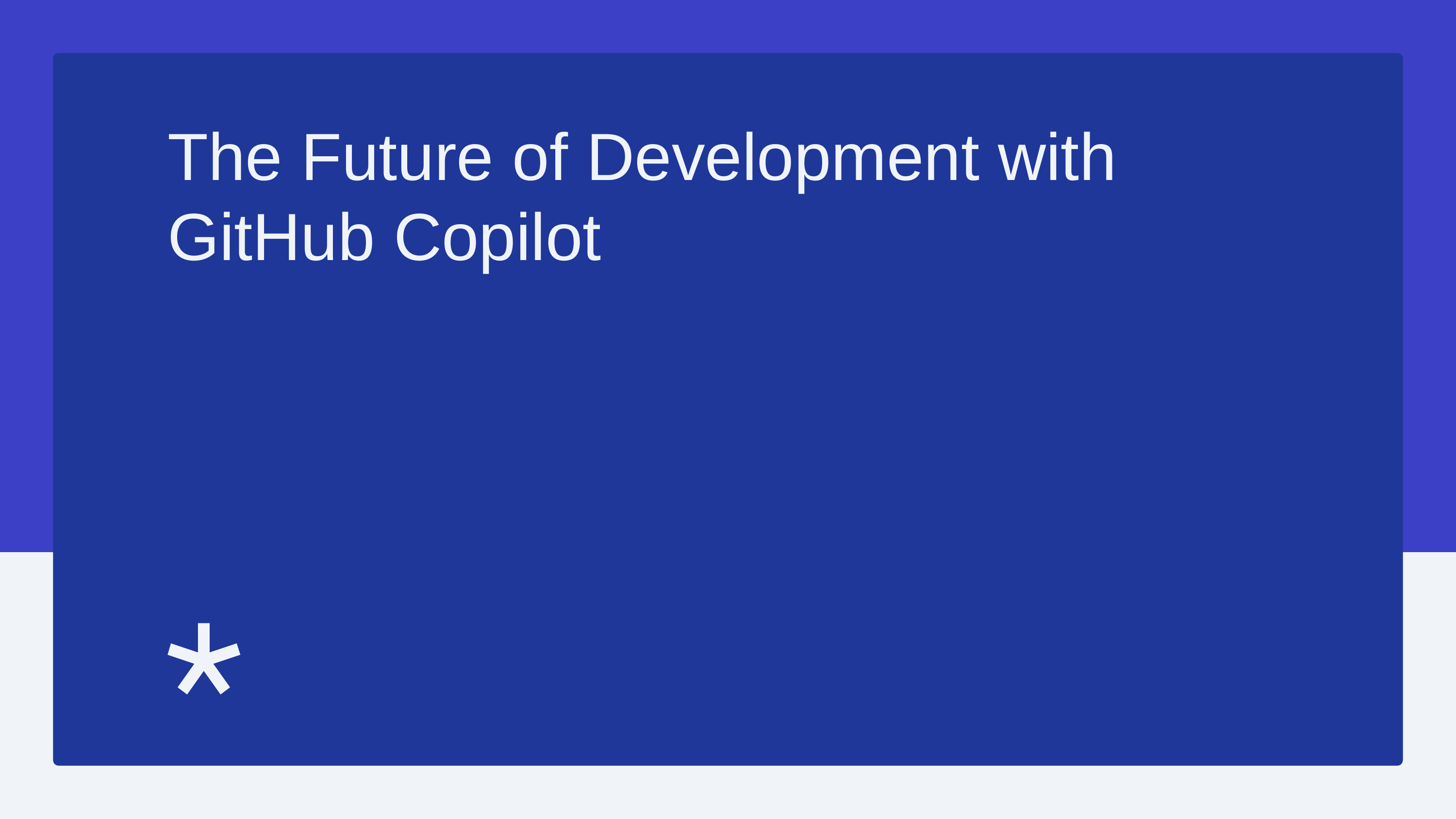

The Future of Development with GitHub Copilot